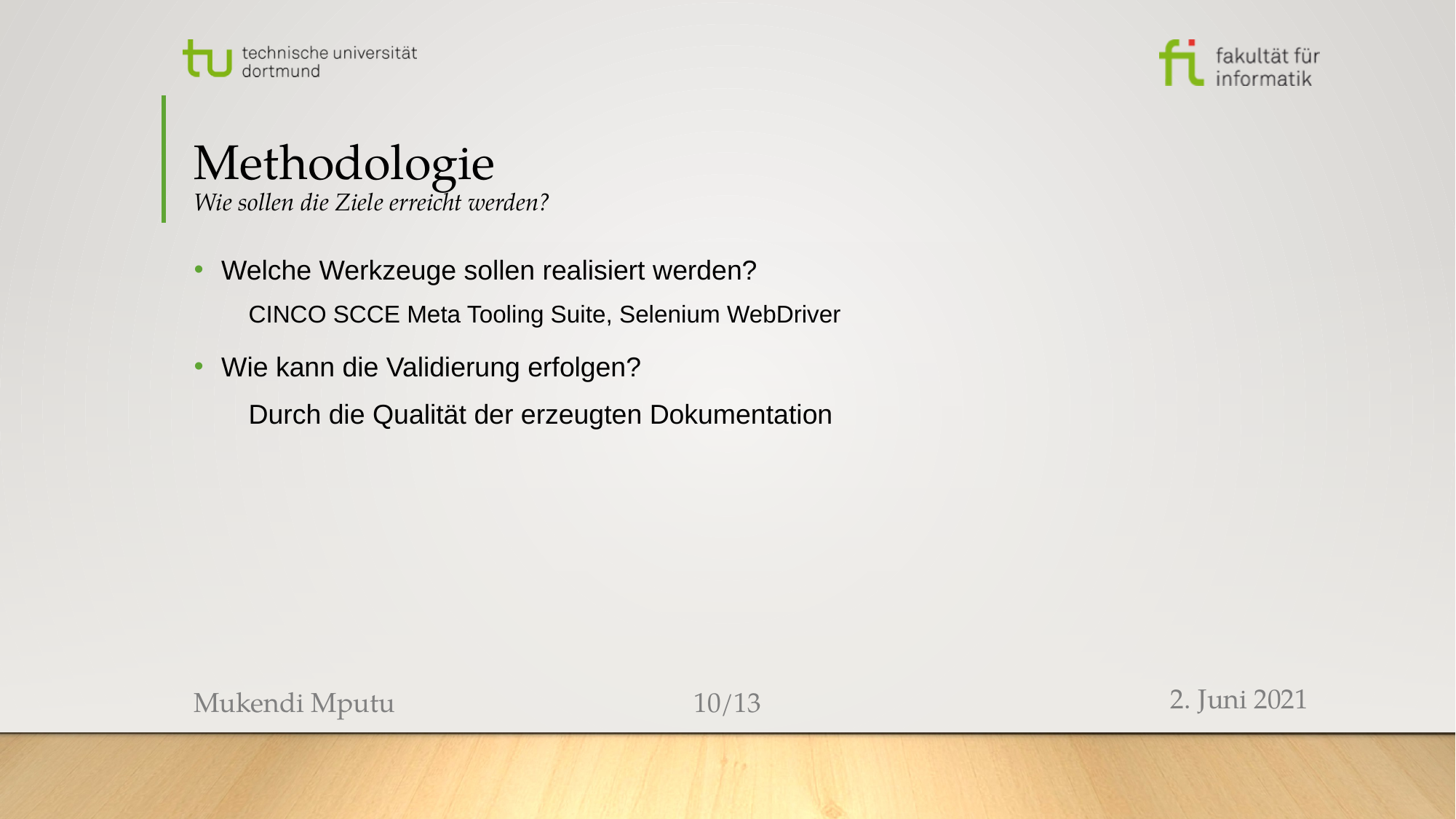

# Methodologie Wie sollen die Ziele erreicht werden?
Welche Werkzeuge sollen realisiert werden?
CINCO SCCE Meta Tooling Suite, Selenium WebDriver
Wie kann die Validierung erfolgen?
Durch die Qualität der erzeugten Dokumentation